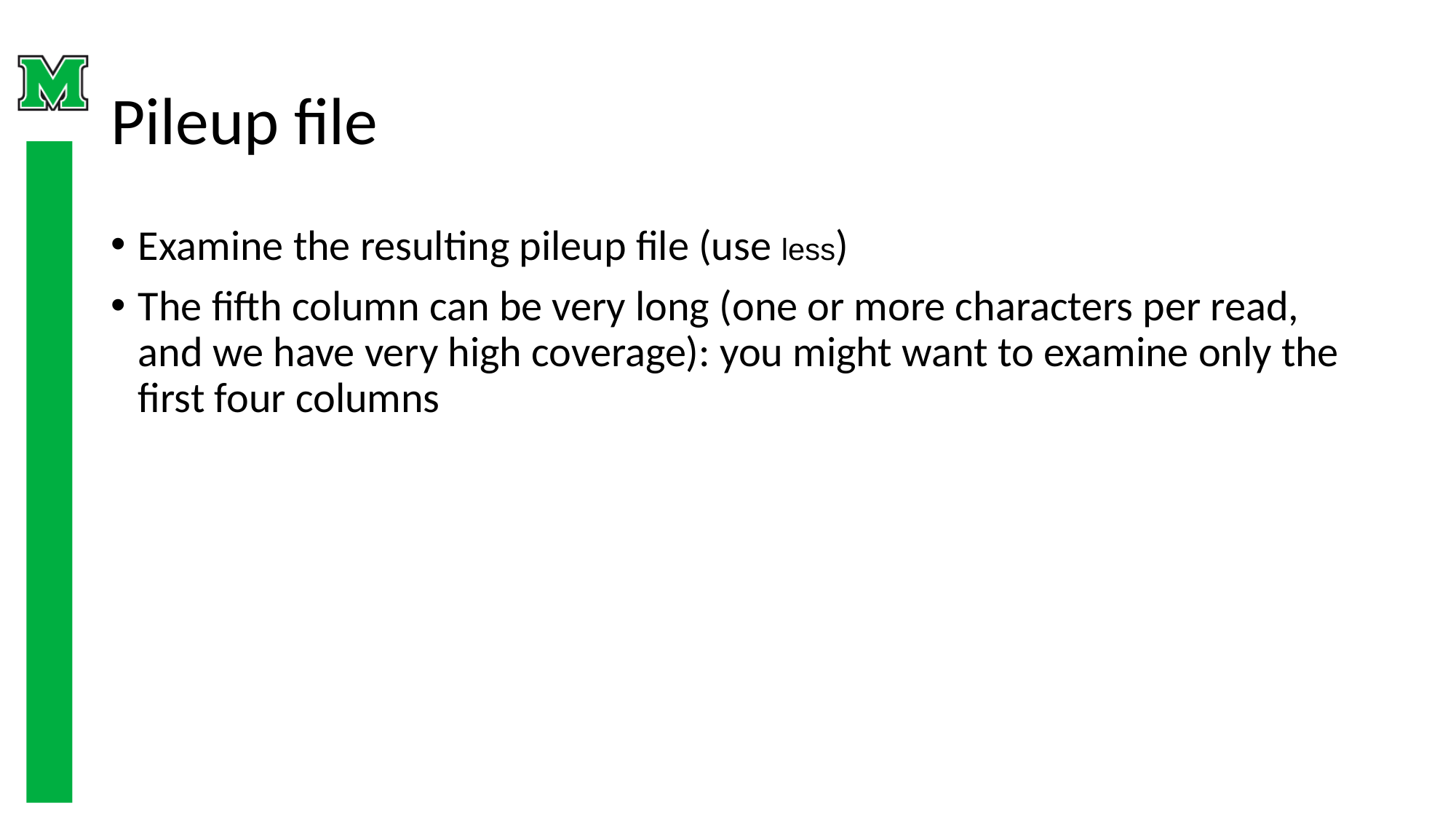

# Pileup file
Examine the resulting pileup file (use less)
The fifth column can be very long (one or more characters per read, and we have very high coverage): you might want to examine only the first four columns